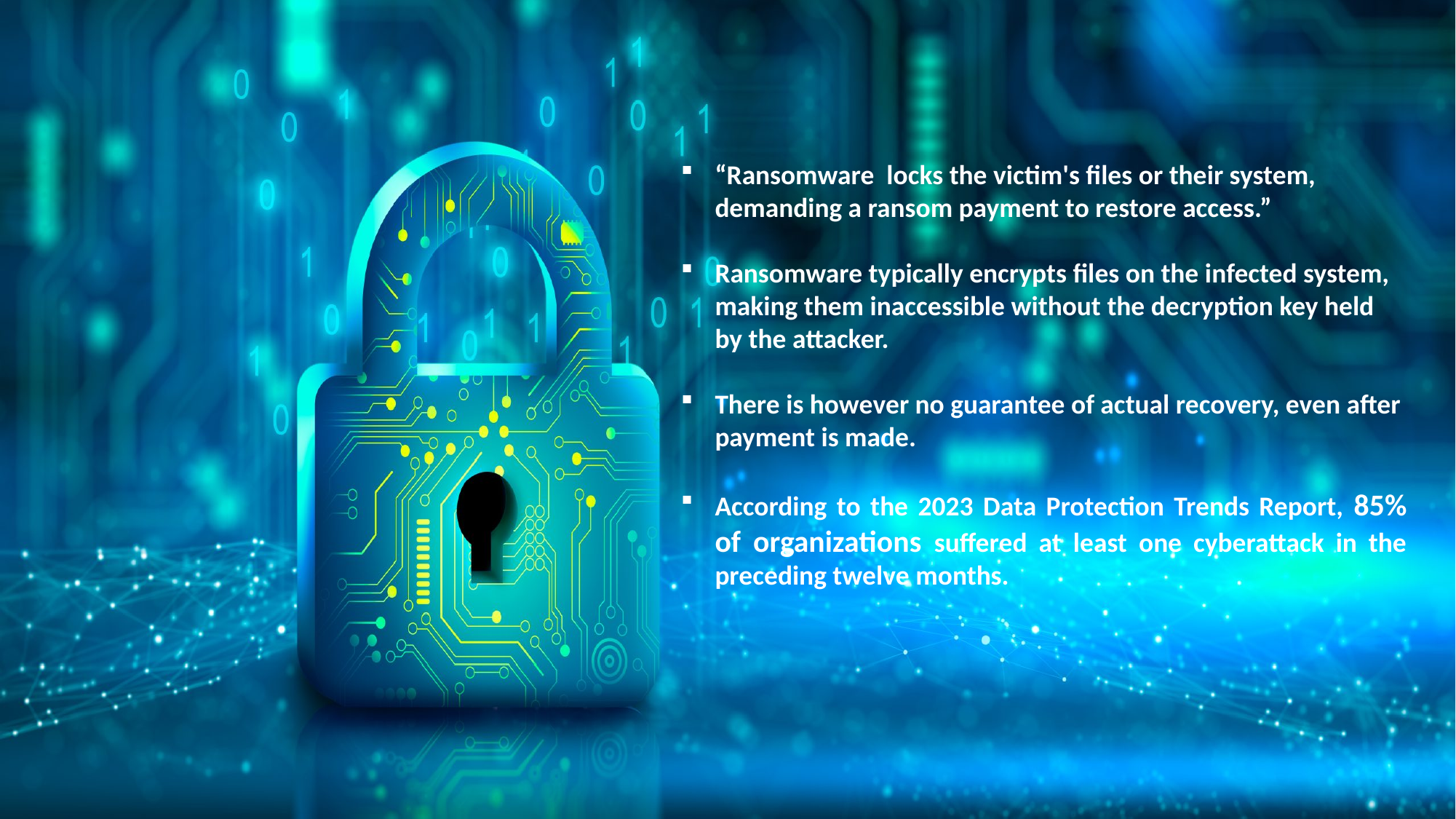

“Ransomware  locks the victim's files or their system, demanding a ransom payment to restore access.”

Ransomware typically encrypts files on the infected system, making them inaccessible without the decryption key held by the attacker.

There is however no guarantee of actual recovery, even after payment is made.

According to the 2023 Data Protection Trends Report, 85% of organizations suffered at least one cyberattack in the preceding twelve months.